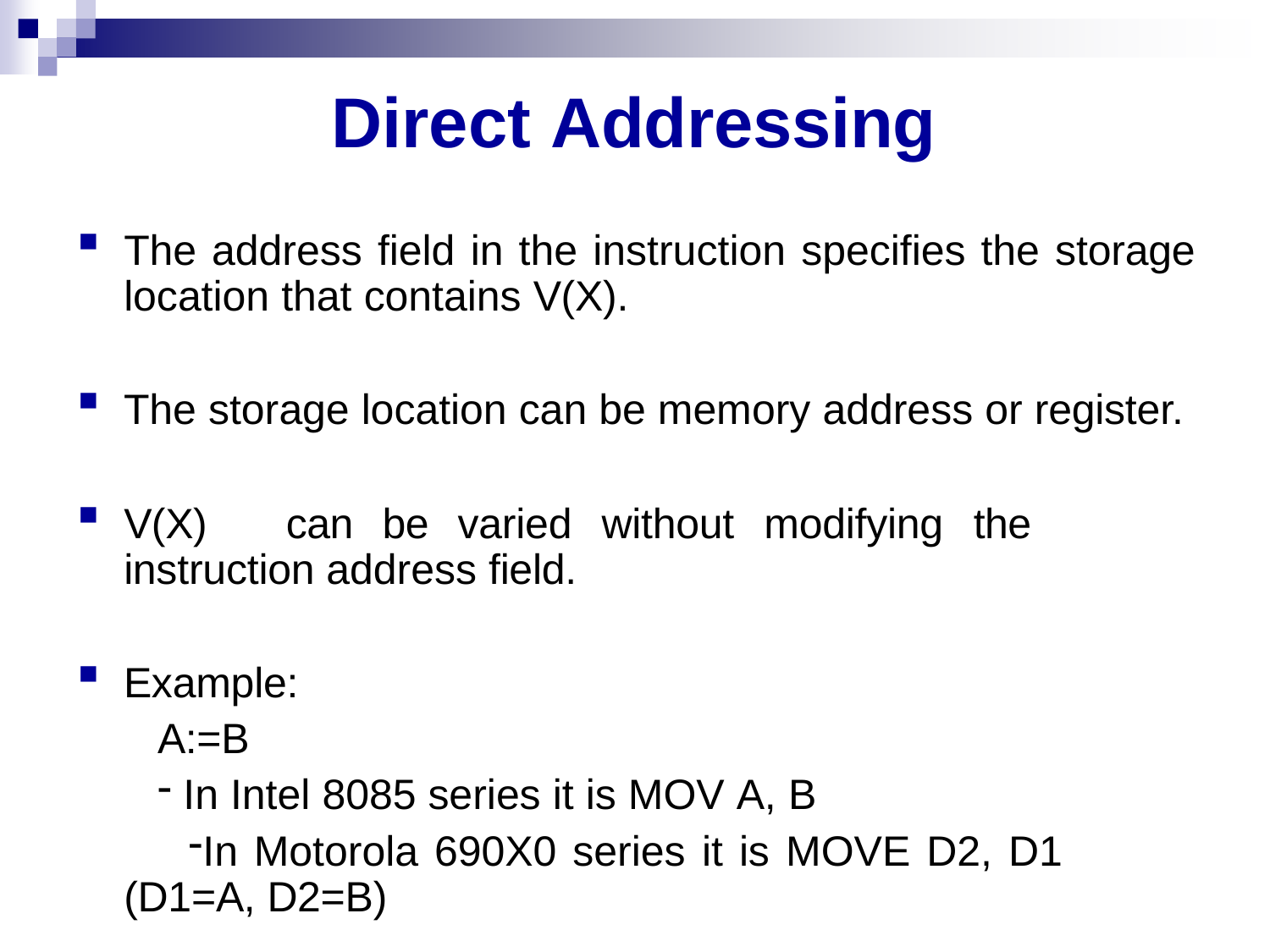

# Direct Addressing
The address field in the instruction specifies the storage location that contains V(X).

The storage location can be memory address or register.

V(X)	can	be	varied	without	modifying	the	instruction address field.

Example:
A:=B
In Intel 8085 series it is MOV A, B
In Motorola 690X0 series it is MOVE D2, D1 (D1=A, D2=B)